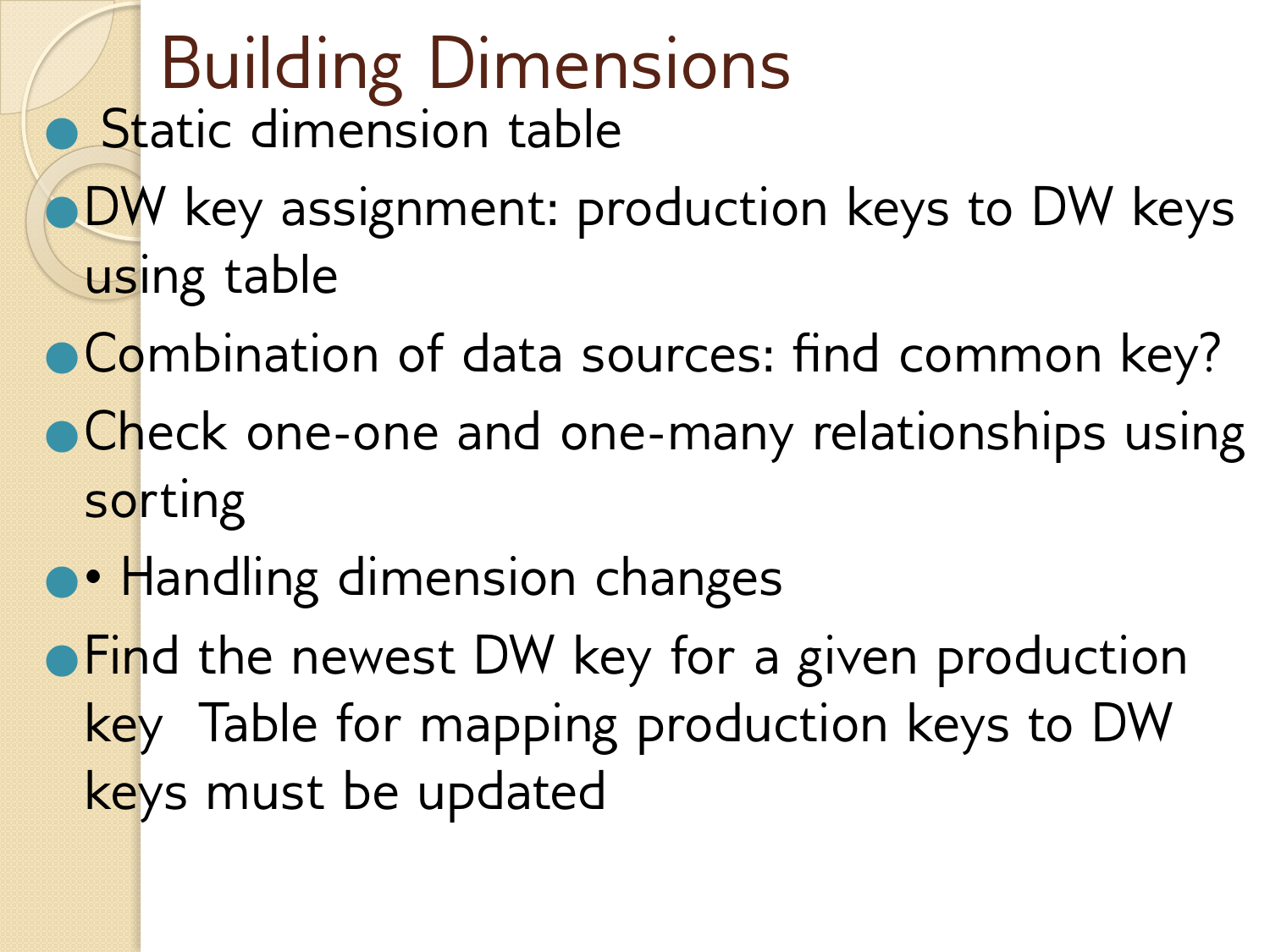

# Building Dimensions
 Static dimension table
DW key assignment: production keys to DW keys using table
Combination of data sources: find common key?
Check one-one and one-many relationships using sorting
• Handling dimension changes
Find the newest DW key for a given production key  Table for mapping production keys to DW keys must be updated